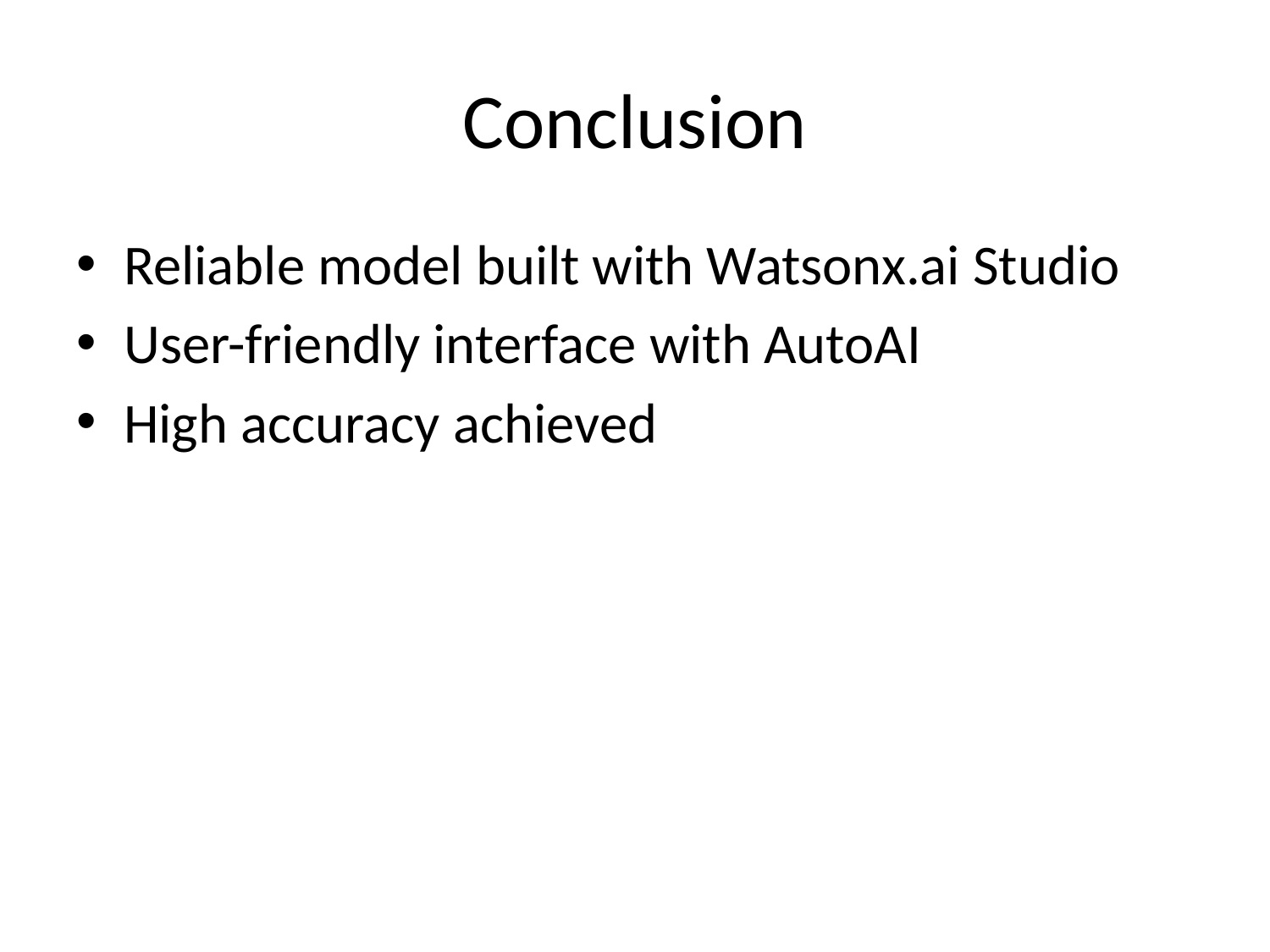

# Conclusion
Reliable model built with Watsonx.ai Studio
User-friendly interface with AutoAI
High accuracy achieved